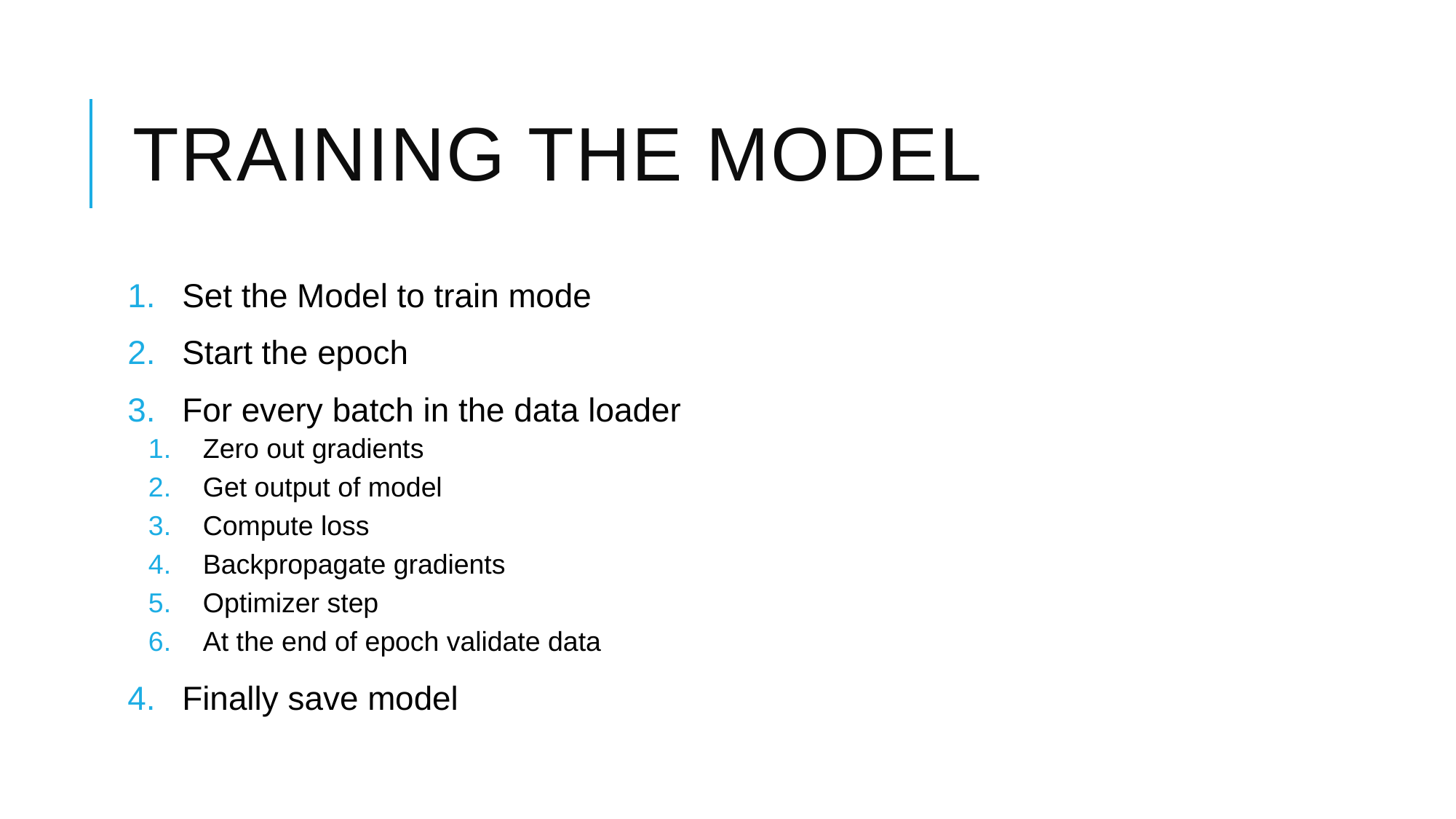

# Training the model
Set the Model to train mode
Start the epoch
For every batch in the data loader
Zero out gradients
Get output of model
Compute loss
Backpropagate gradients
Optimizer step
At the end of epoch validate data
Finally save model